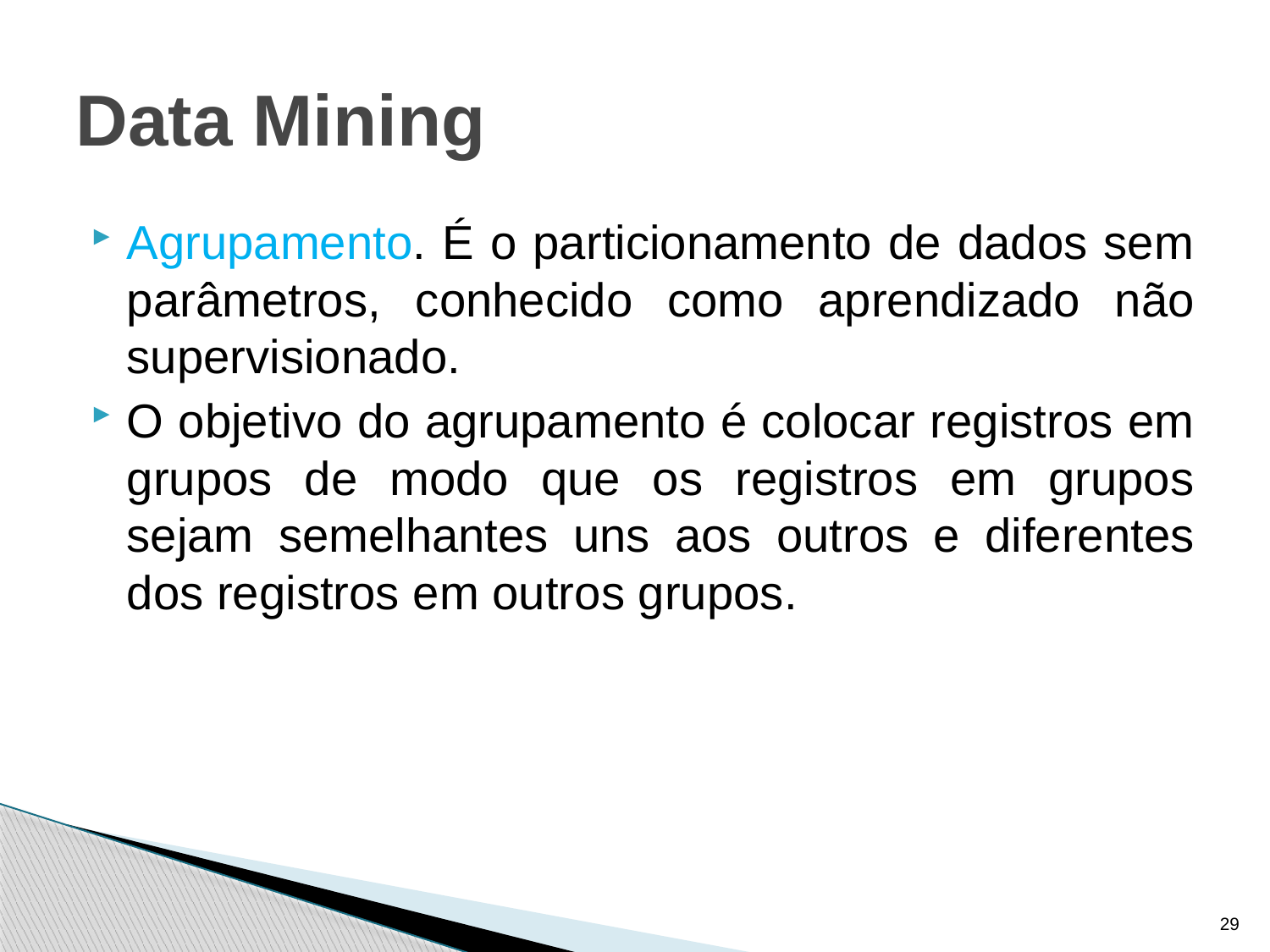

# Data Mining
Agrupamento. É o particionamento de dados sem parâmetros, conhecido como aprendizado não supervisionado.
O objetivo do agrupamento é colocar registros em grupos de modo que os registros em grupos sejam semelhantes uns aos outros e diferentes dos registros em outros grupos.
29